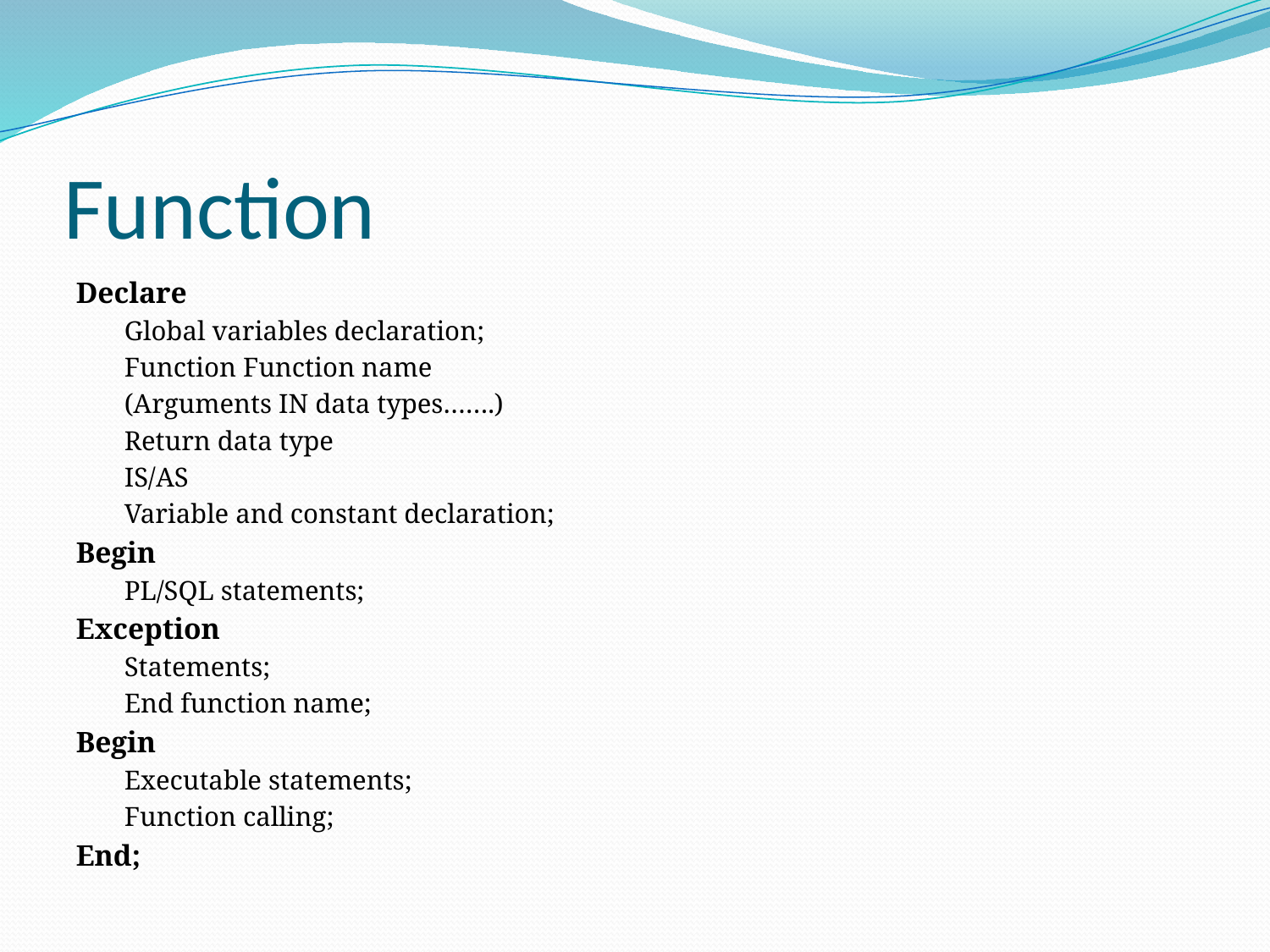

# Function
Declare
Global variables declaration;
Function Function name
(Arguments IN data types…….)
Return data type
IS/AS
Variable and constant declaration;
Begin
PL/SQL statements;
Exception
Statements;
End function name;
Begin
Executable statements;
Function calling;
End;